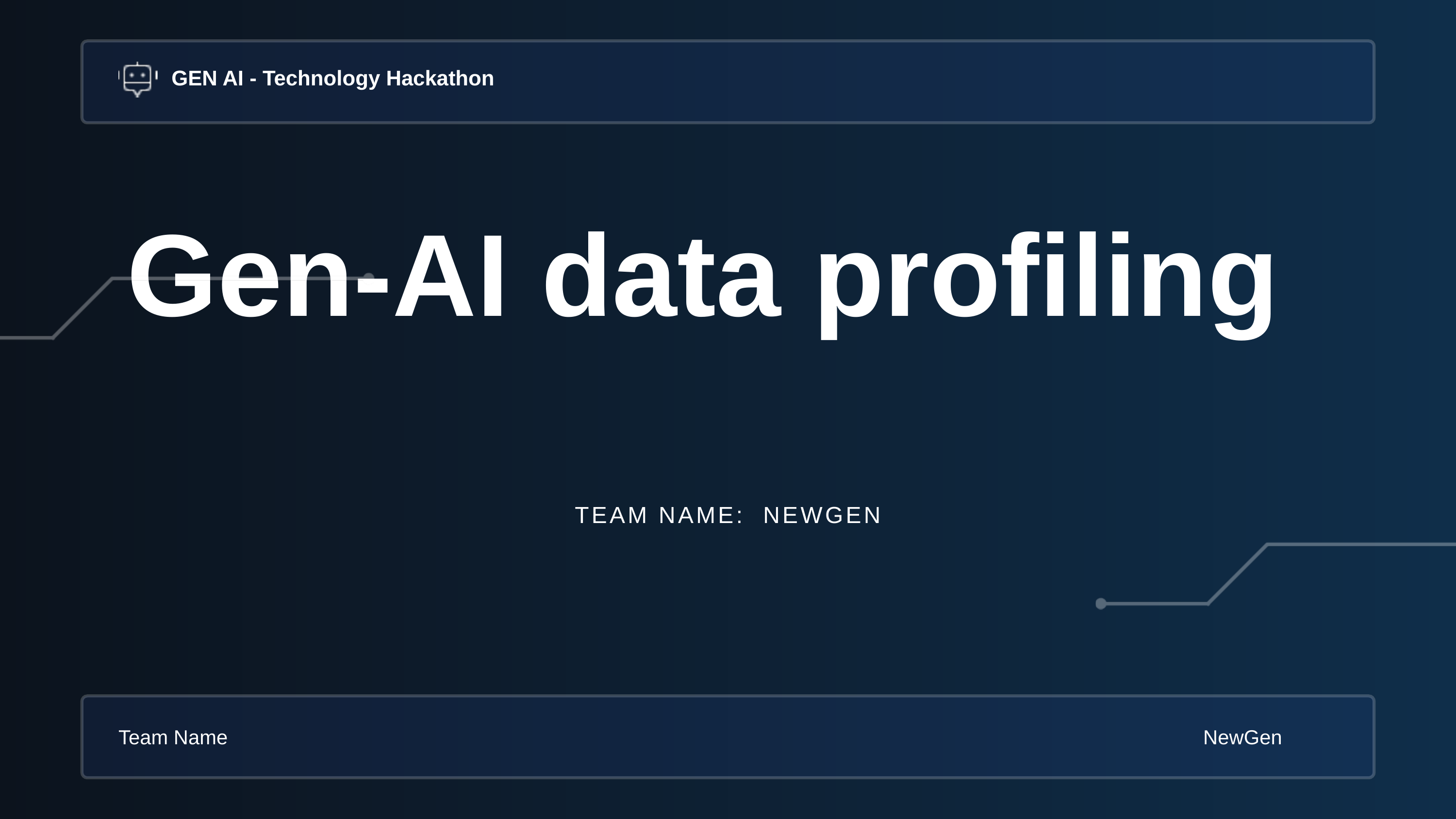

GEN AI - Technology Hackathon
Gen-AI data profiling

TEAM NAME:  NEWGEN

Team Name
NewGen